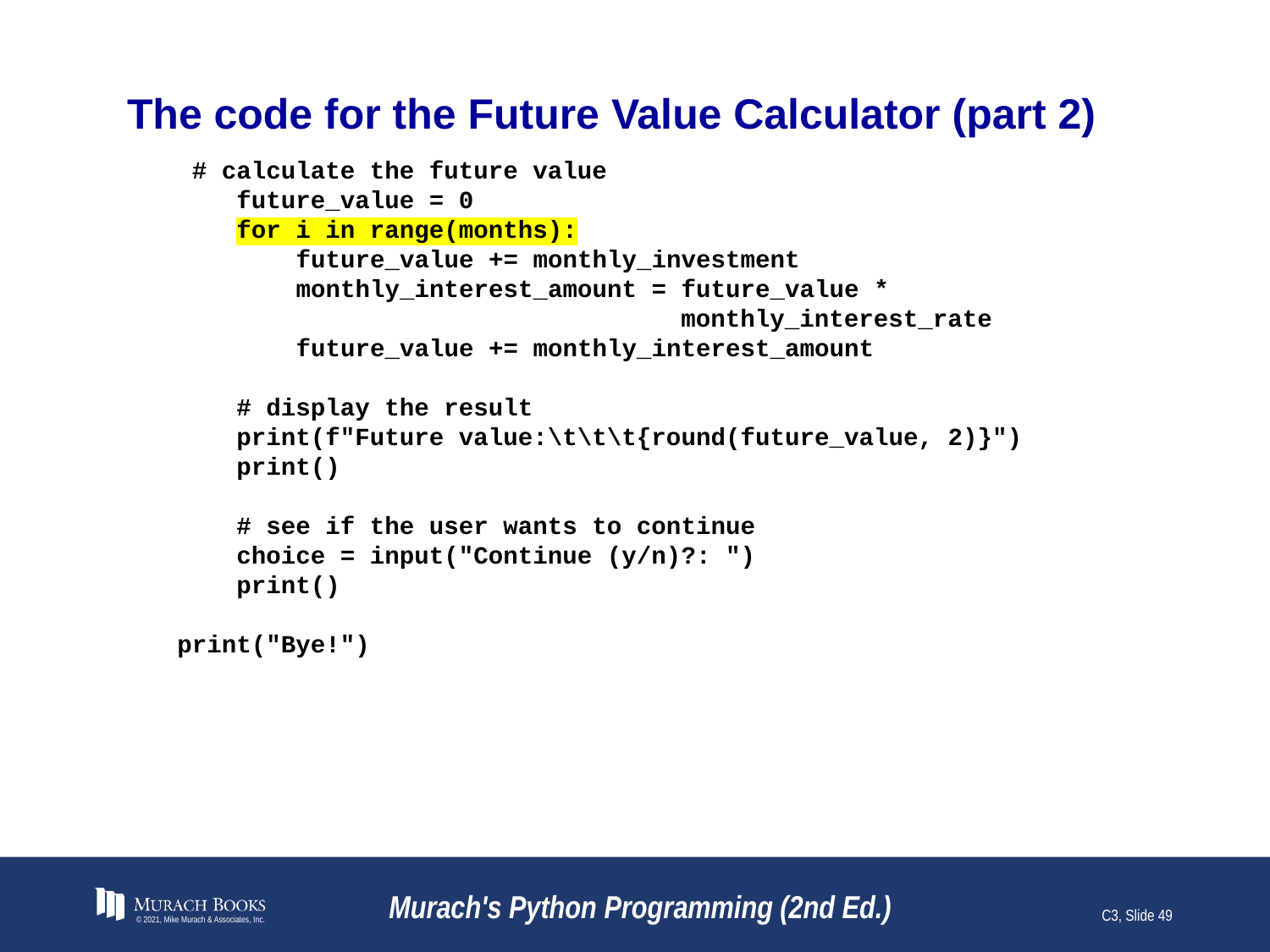

# The code for the Future Value Calculator (part 2)
 # calculate the future value
    future_value = 0
    for i in range(months):
        future_value += monthly_investment
        monthly_interest_amount = future_value *
                                  monthly_interest_rate
        future_value += monthly_interest_amount

    # display the result
    print(f"Future value:\t\t\t{round(future_value, 2)}")
    print()

    # see if the user wants to continue
    choice = input("Continue (y/n)?: ")
    print()

print("Bye!")
© 2021, Mike Murach & Associates, Inc.
Murach's Python Programming (2nd Ed.)

C3, Slide 49